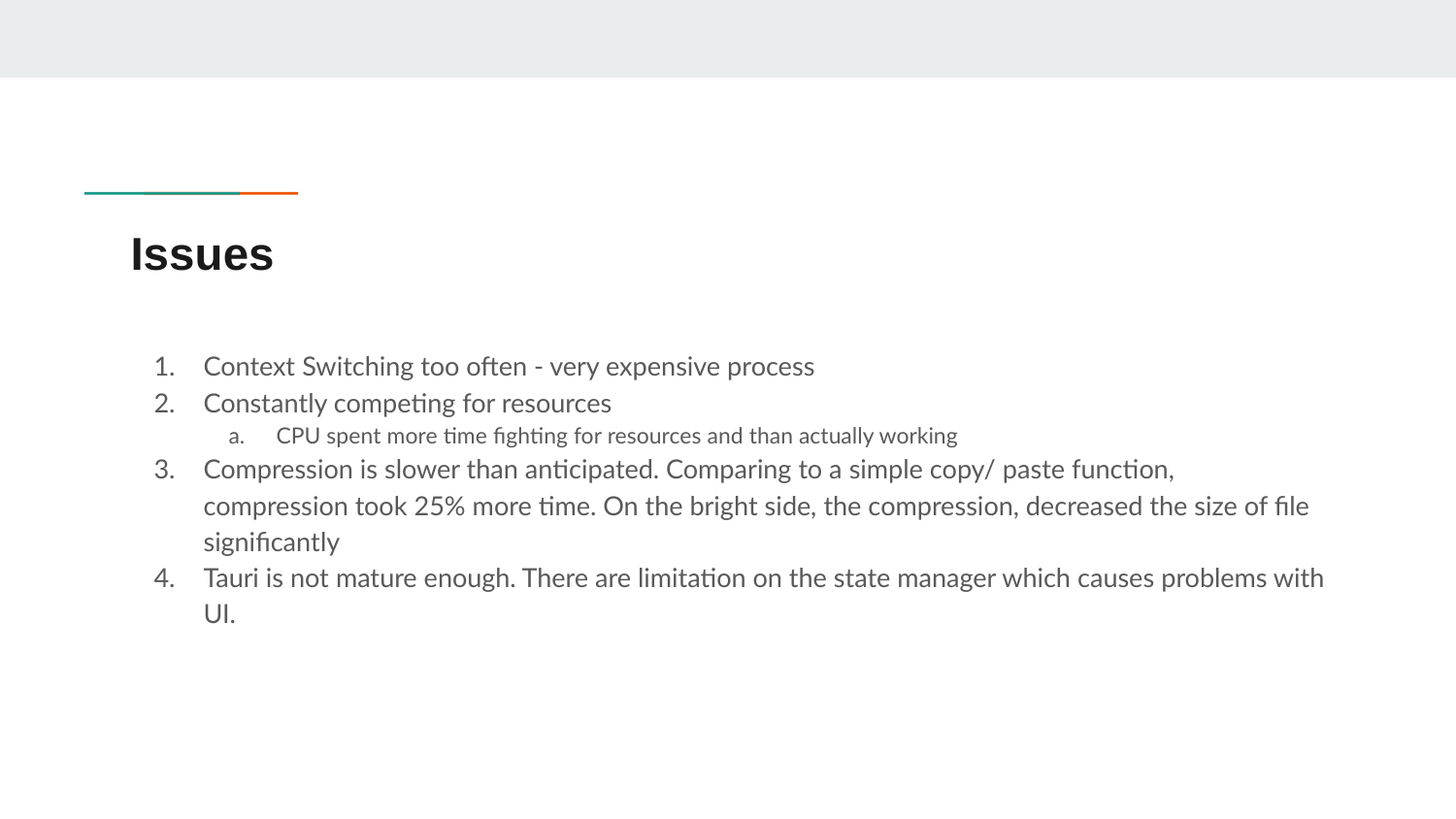

# Issues
Context Switching too often - very expensive process
Constantly competing for resources
CPU spent more time fighting for resources and than actually working
Compression is slower than anticipated. Comparing to a simple copy/ paste function, compression took 25% more time. On the bright side, the compression, decreased the size of file significantly
Tauri is not mature enough. There are limitation on the state manager which causes problems with UI.